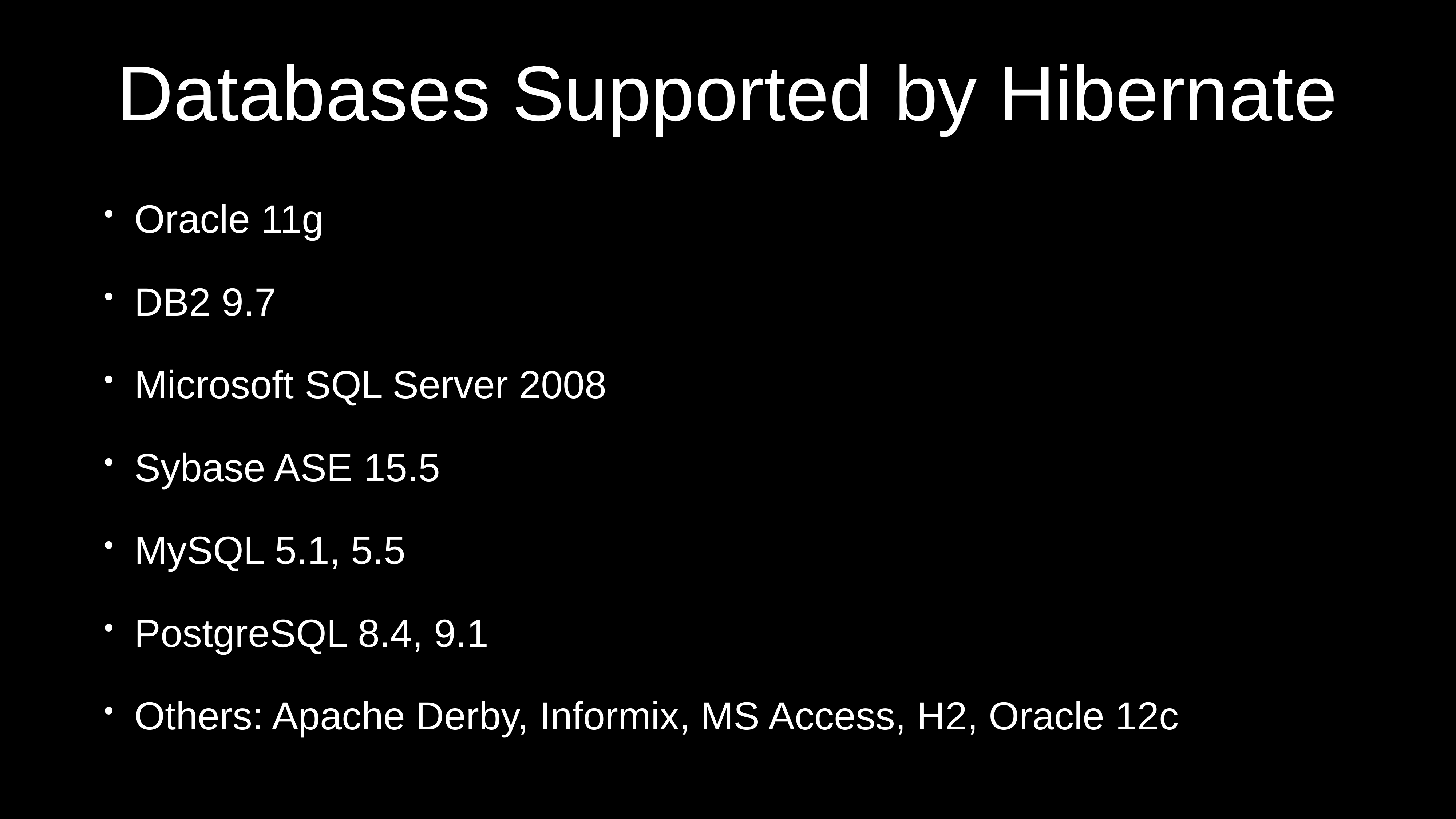

# Databases Supported by Hibernate
Oracle 11g
DB2 9.7
Microsoft SQL Server 2008
Sybase ASE 15.5
MySQL 5.1, 5.5
PostgreSQL 8.4, 9.1
Others: Apache Derby, Informix, MS Access, H2, Oracle 12c